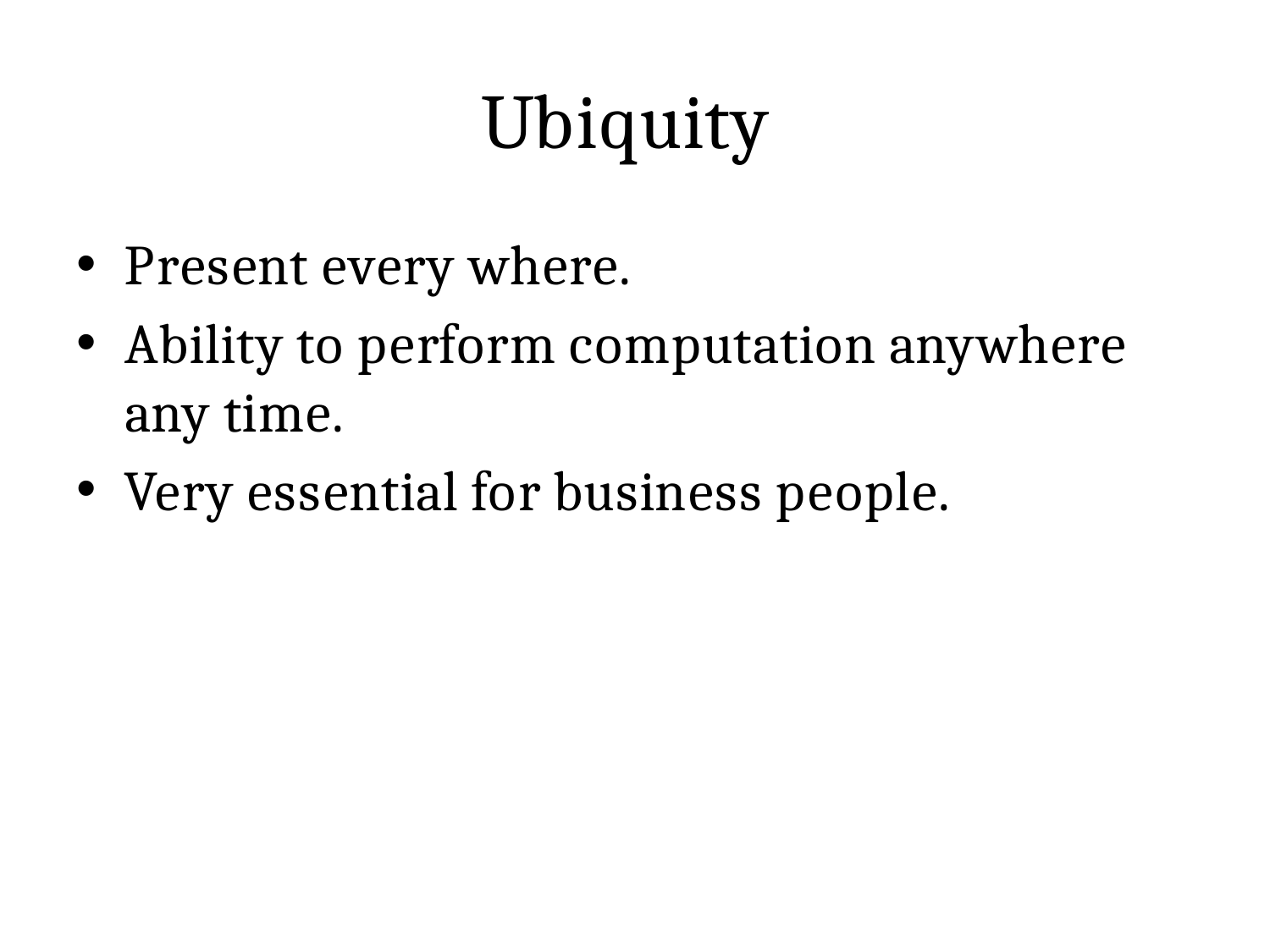

# Ubiquity
Present every where.
Ability to perform computation anywhere any time.
Very essential for business people.